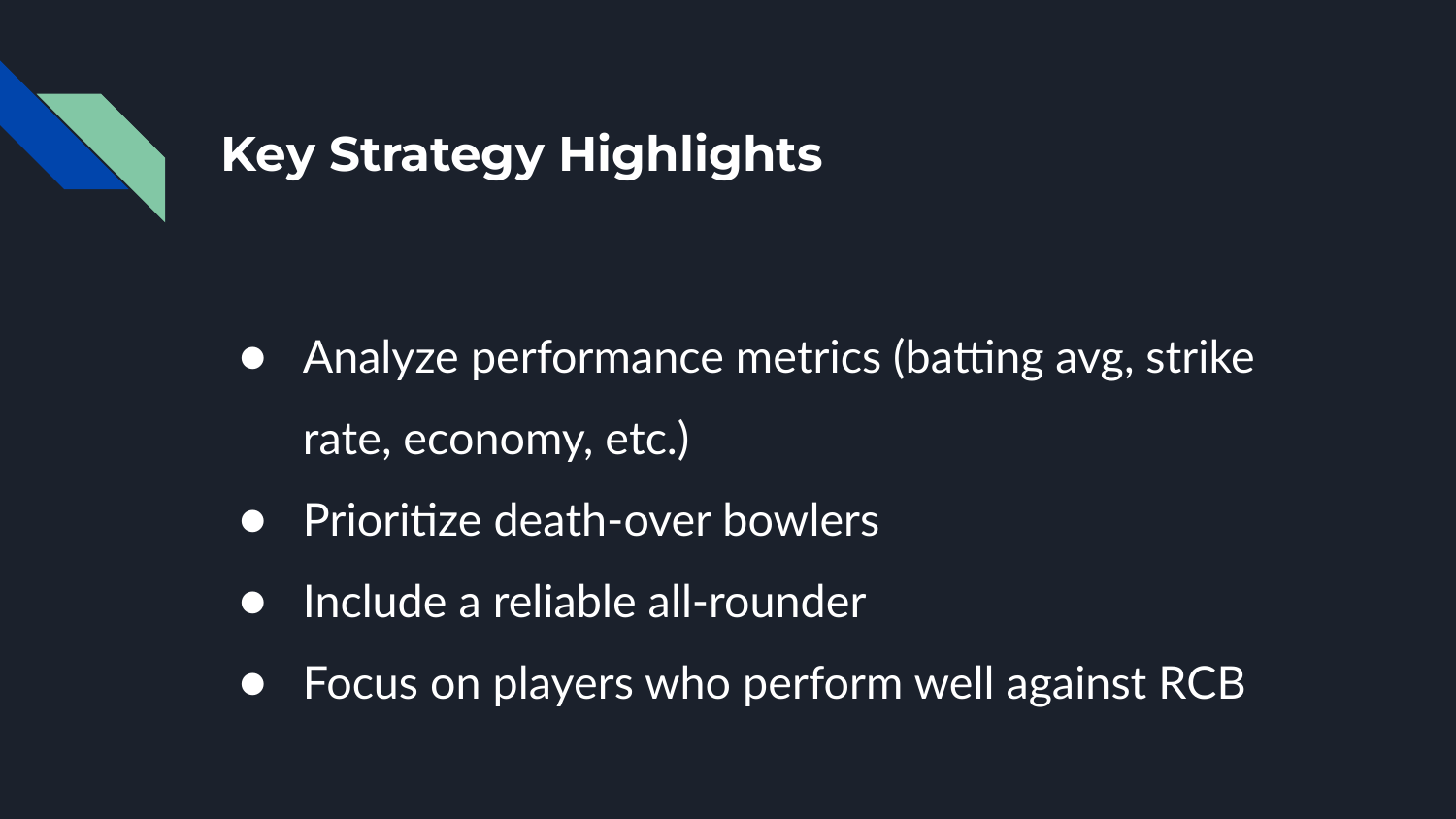

# Key Strategy Highlights

Analyze performance metrics (batting avg, strike rate, economy, etc.)
Prioritize death-over bowlers
Include a reliable all-rounder
Focus on players who perform well against RCB